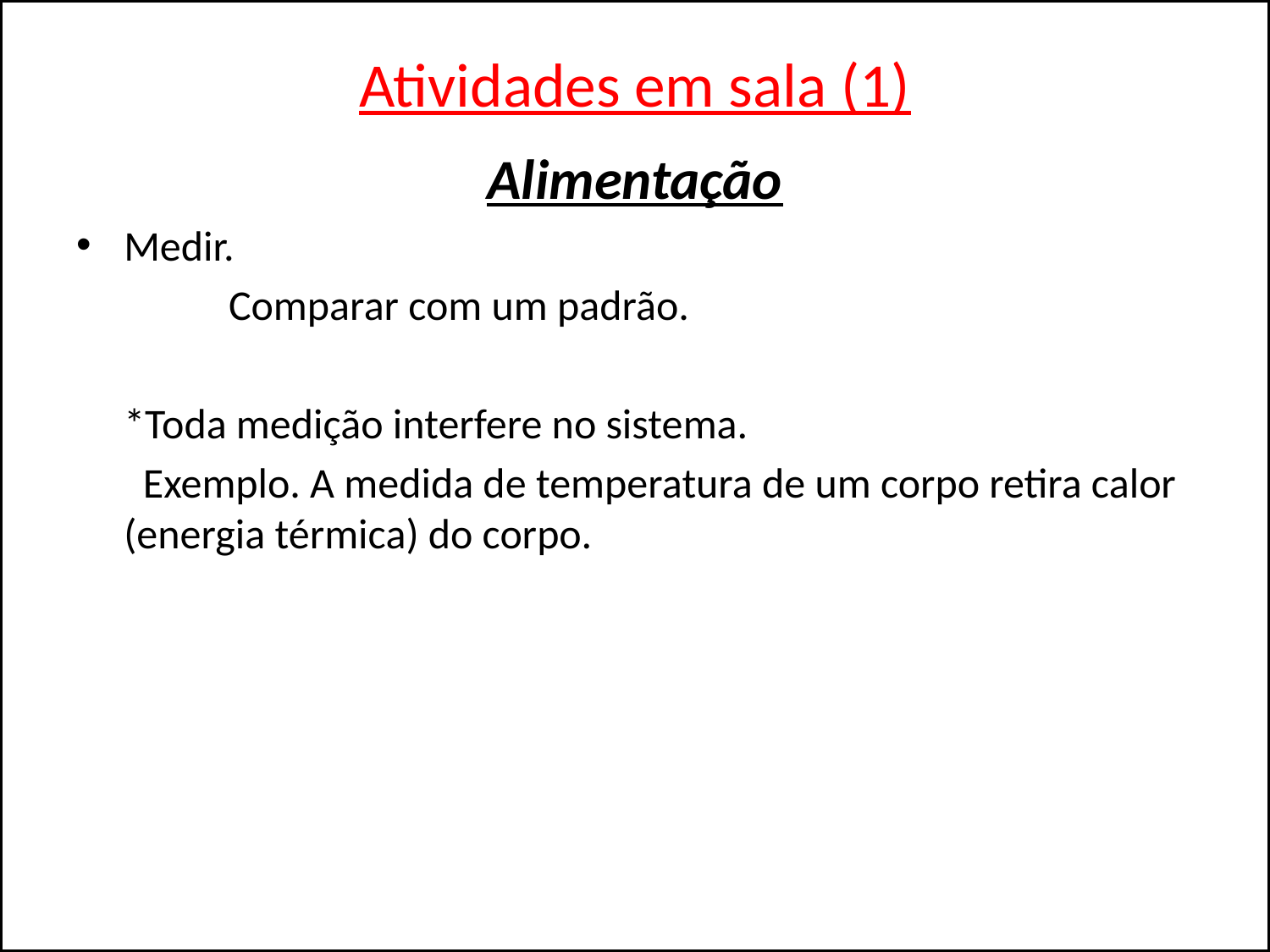

# Atividades em sala (1)
Alimentação
Medir.
                Comparar com um padrão.

     *Toda medição interfere no sistema.
       Exemplo. A medida de temperatura de um corpo retira calor (energia térmica) do corpo.